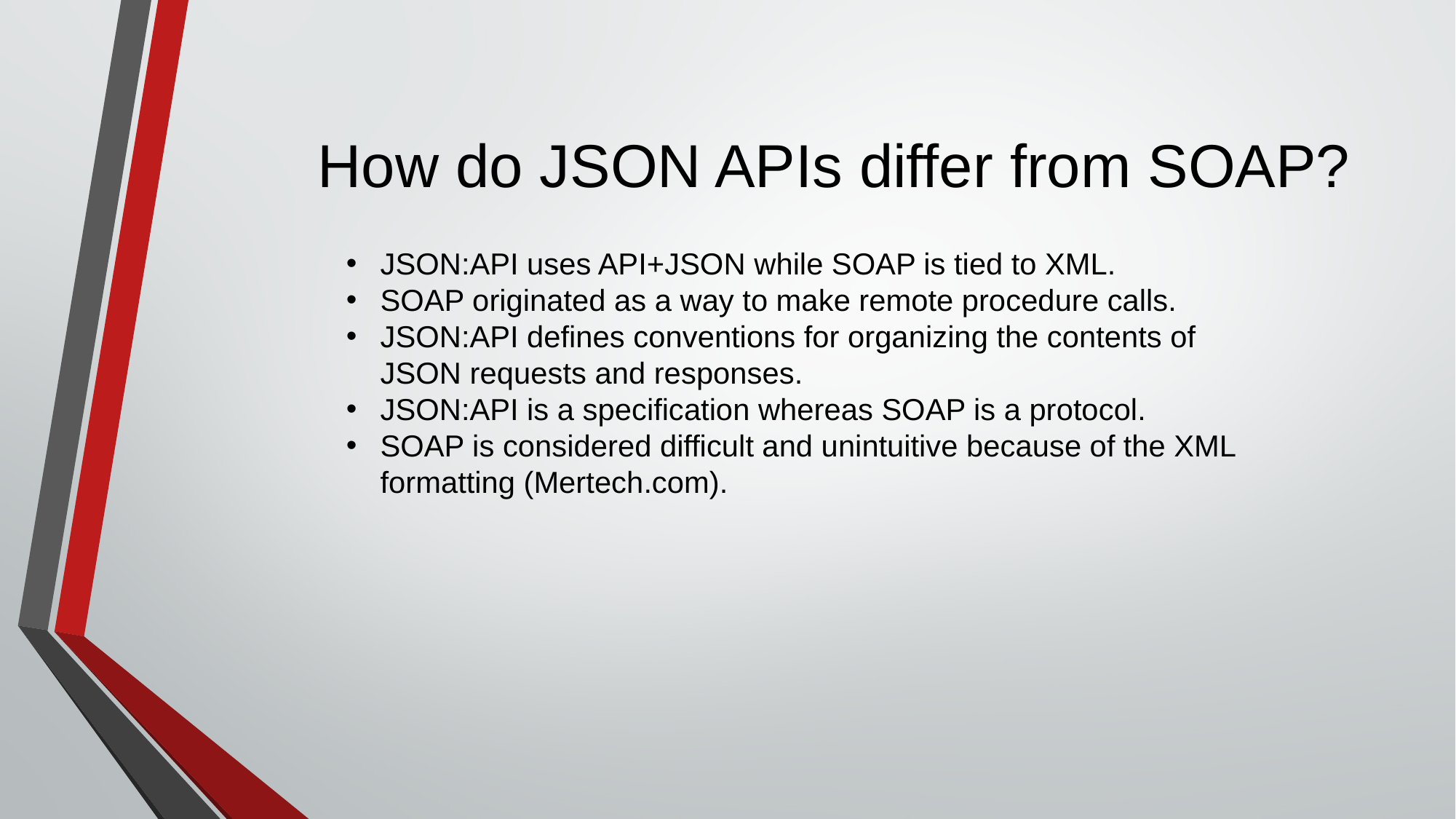

# How do JSON APIs differ from SOAP?
JSON:API uses API+JSON while SOAP is tied to XML.
SOAP originated as a way to make remote procedure calls.
JSON:API defines conventions for organizing the contents of JSON requests and responses.
JSON:API is a specification whereas SOAP is a protocol.
SOAP is considered difficult and unintuitive because of the XML formatting (Mertech.com).